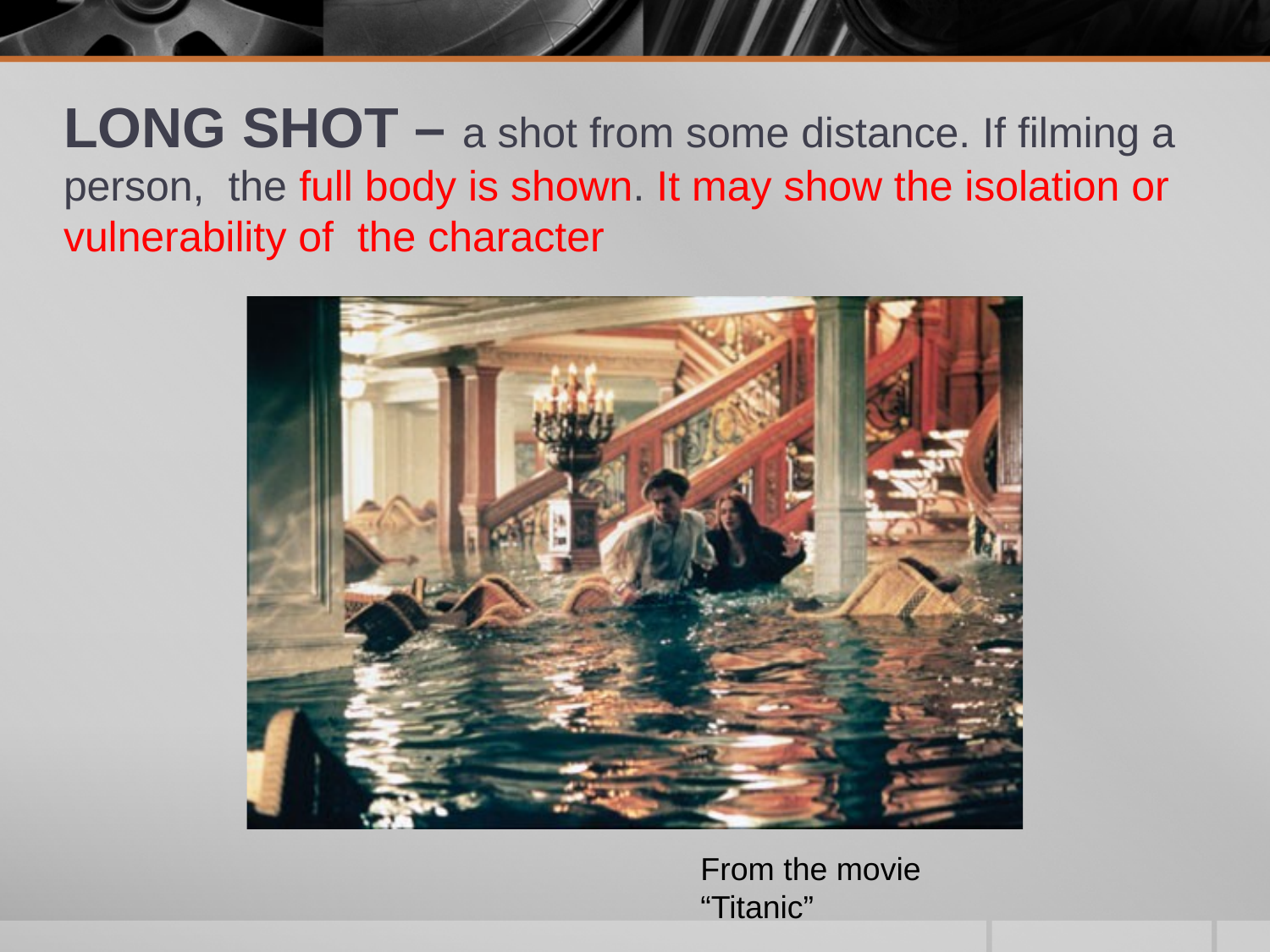

# LONG SHOT – a shot from some distance. If filming a person,  the full body is shown. It may show the isolation or vulnerability of  the character

From the movie “Titanic”